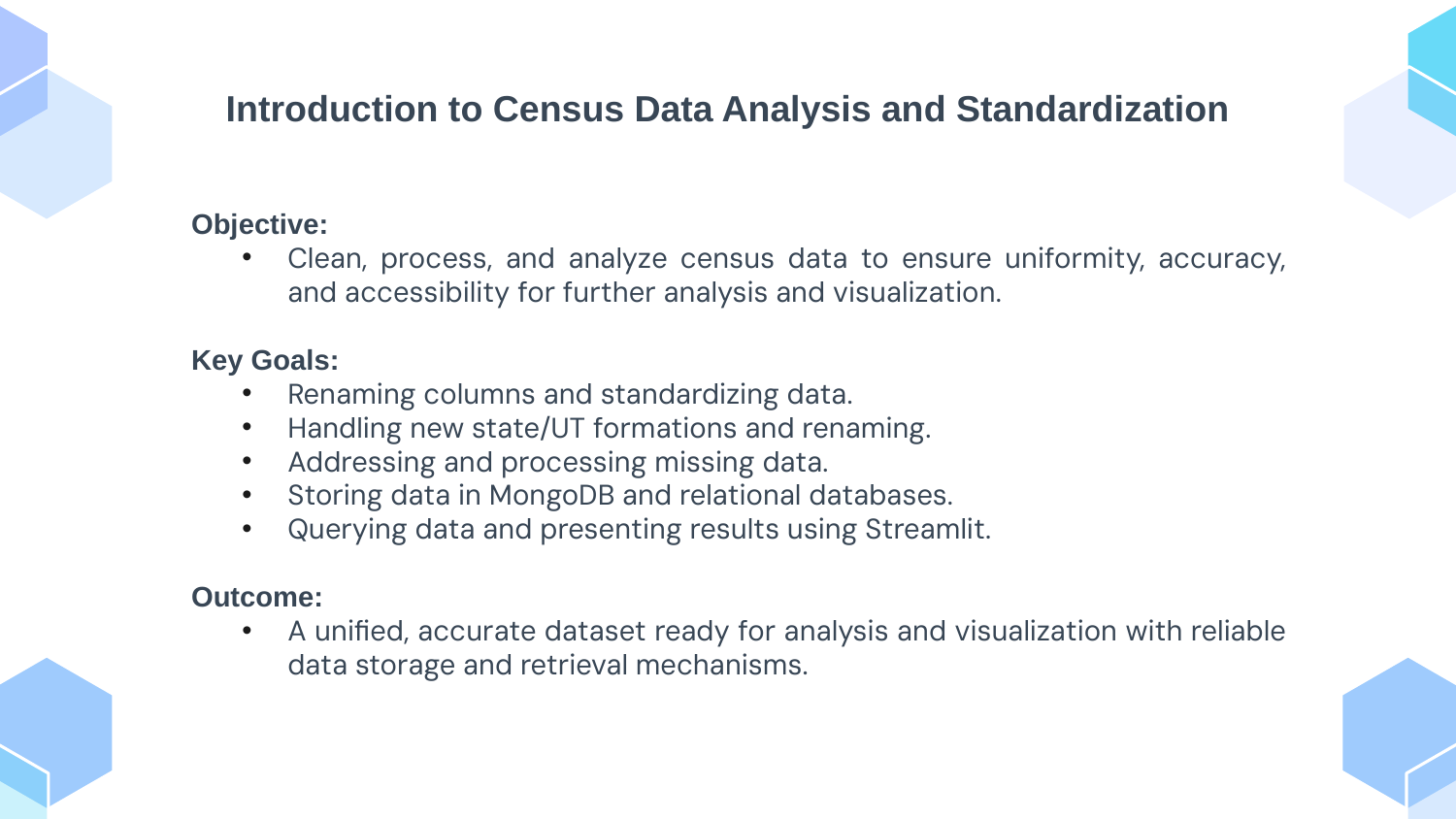

Introduction to Census Data Analysis and Standardization
Objective:
Clean, process, and analyze census data to ensure uniformity, accuracy, and accessibility for further analysis and visualization.
Key Goals:
Renaming columns and standardizing data.
Handling new state/UT formations and renaming.
Addressing and processing missing data.
Storing data in MongoDB and relational databases.
Querying data and presenting results using Streamlit.
Outcome:
A unified, accurate dataset ready for analysis and visualization with reliable data storage and retrieval mechanisms.